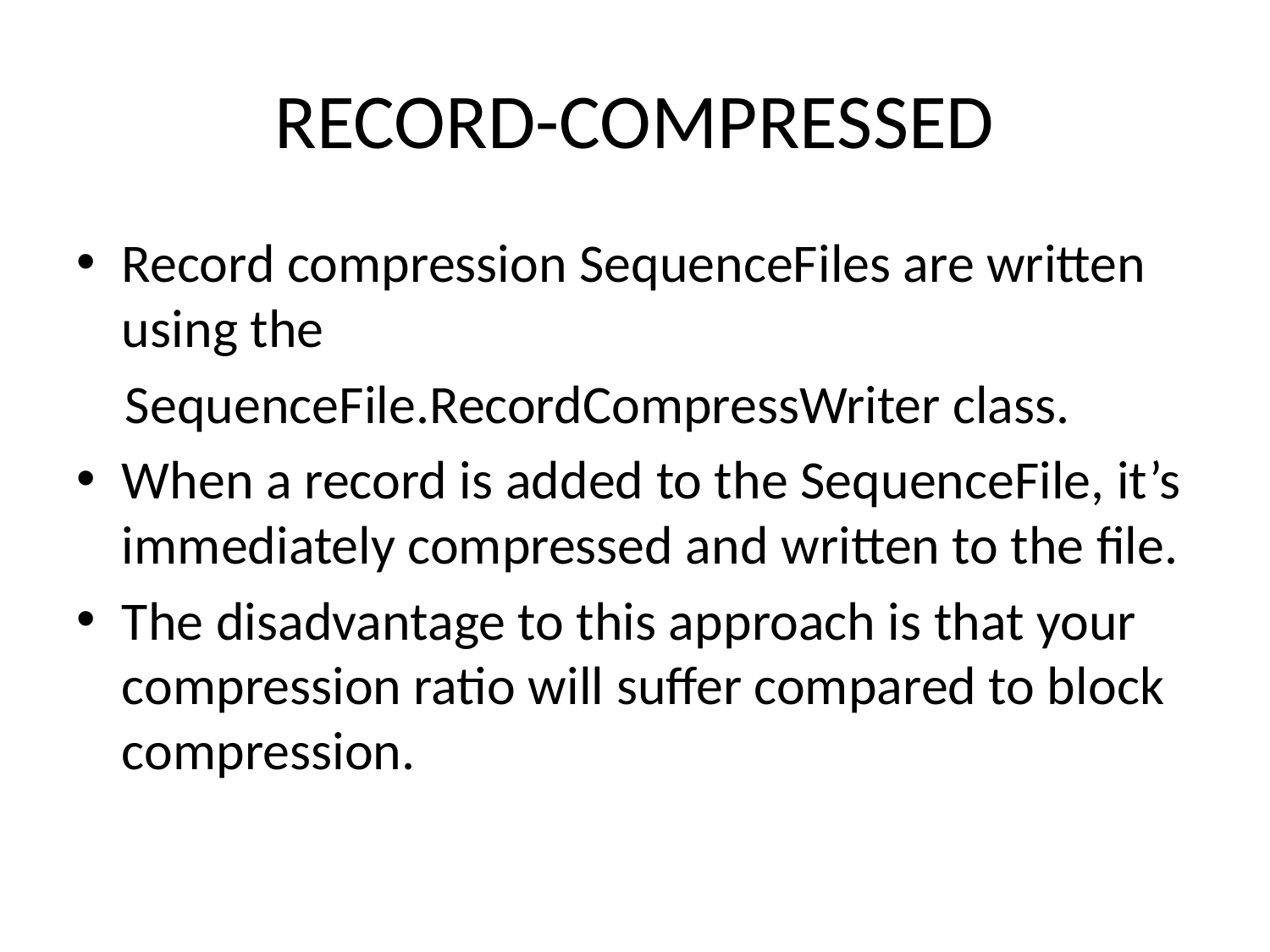

# RECORD-COMPRESSED
Record compression SequenceFiles are written using the
    SequenceFile.RecordCompressWriter class.
When a record is added to the SequenceFile, it’s immediately compressed and written to the file.
The disadvantage to this approach is that your compression ratio will suffer compared to block compression.